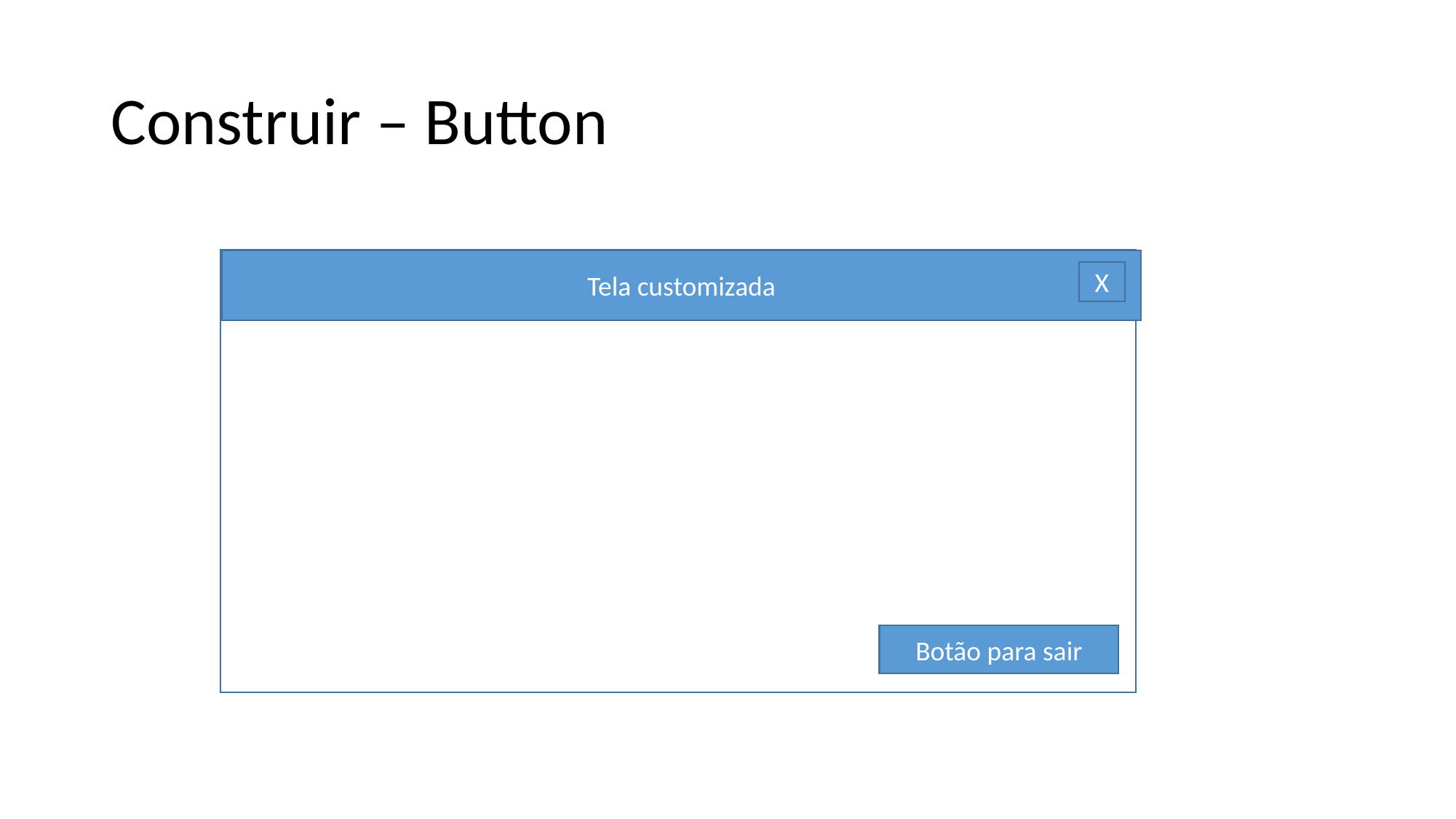

# Construir – Button

Tela customizada
X
Botão para sair